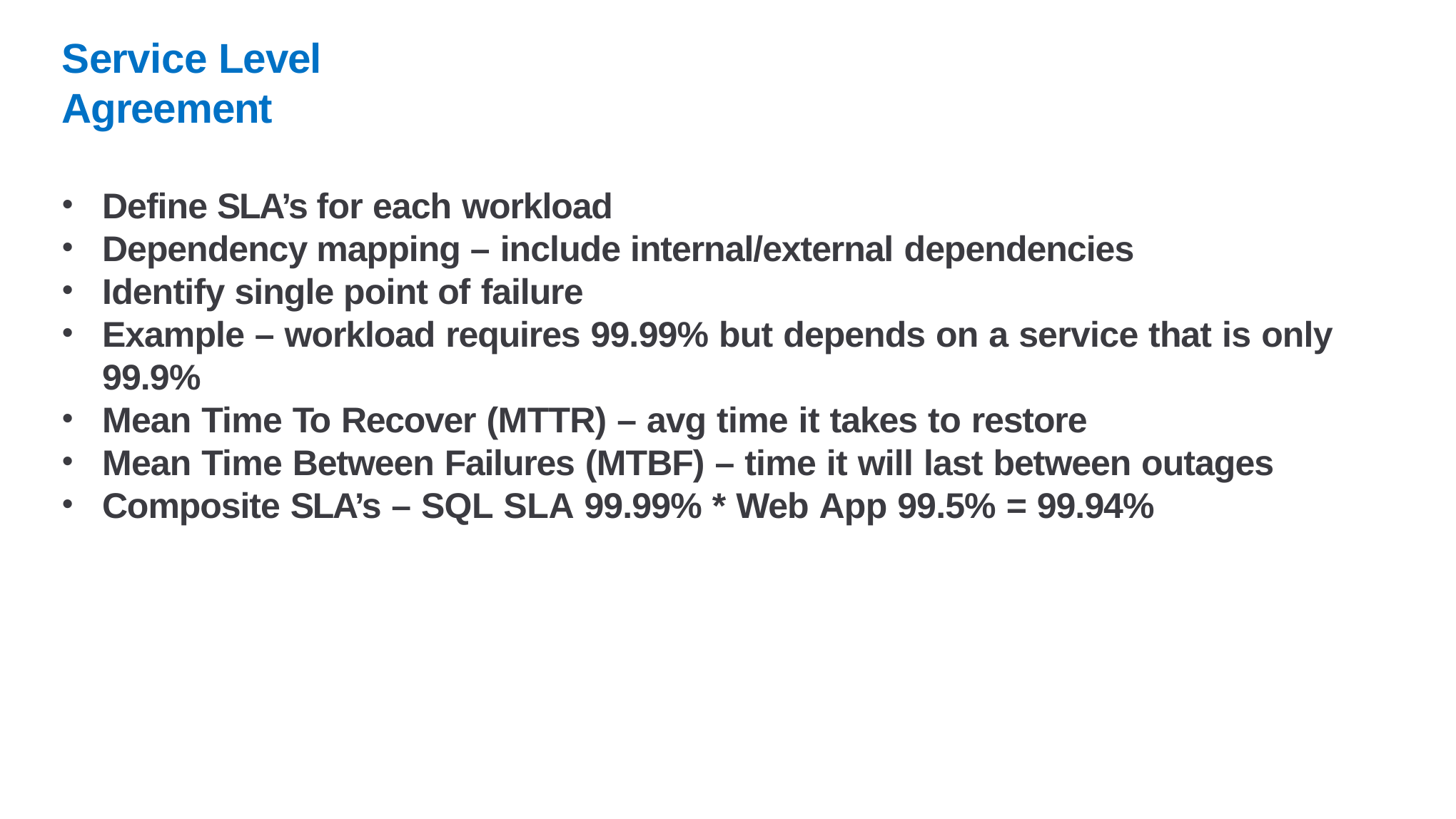

# Service Level Agreement
Define SLA’s for each workload
Dependency mapping – include internal/external dependencies
Identify single point of failure
Example – workload requires 99.99% but depends on a service that is only 99.9%
Mean Time To Recover (MTTR) – avg time it takes to restore
Mean Time Between Failures (MTBF) – time it will last between outages
Composite SLA’s – SQL SLA 99.99% * Web App 99.5% = 99.94%